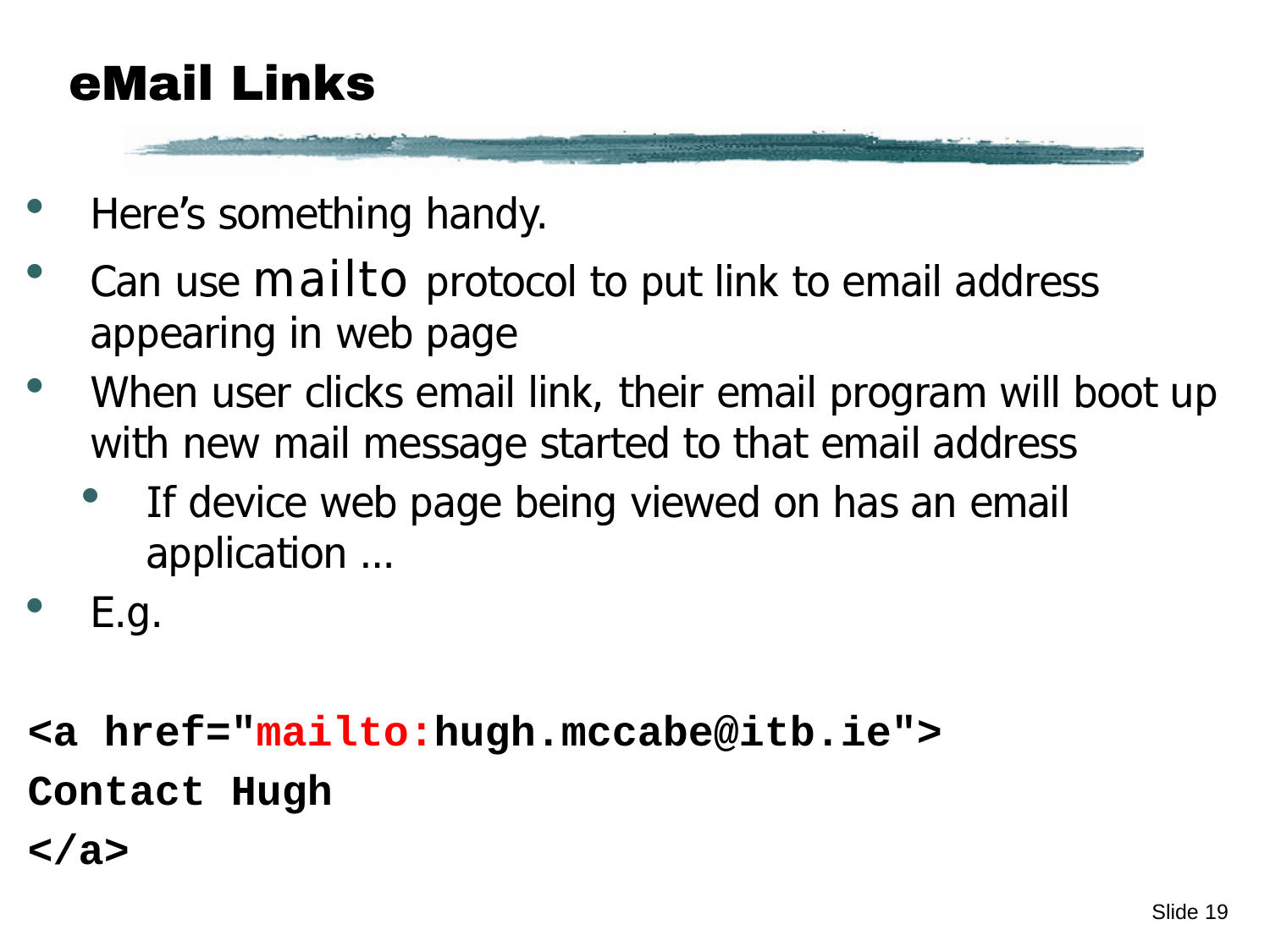

# eMail Links
Here’s something handy.
Can use mailto protocol to put link to email address appearing in web page
When user clicks email link, their email program will boot up with new mail message started to that email address
If device web page being viewed on has an email application …
E.g.

<a href="mailto:hugh.mccabe@itb.ie">
Contact Hugh
</a>
Slide 19